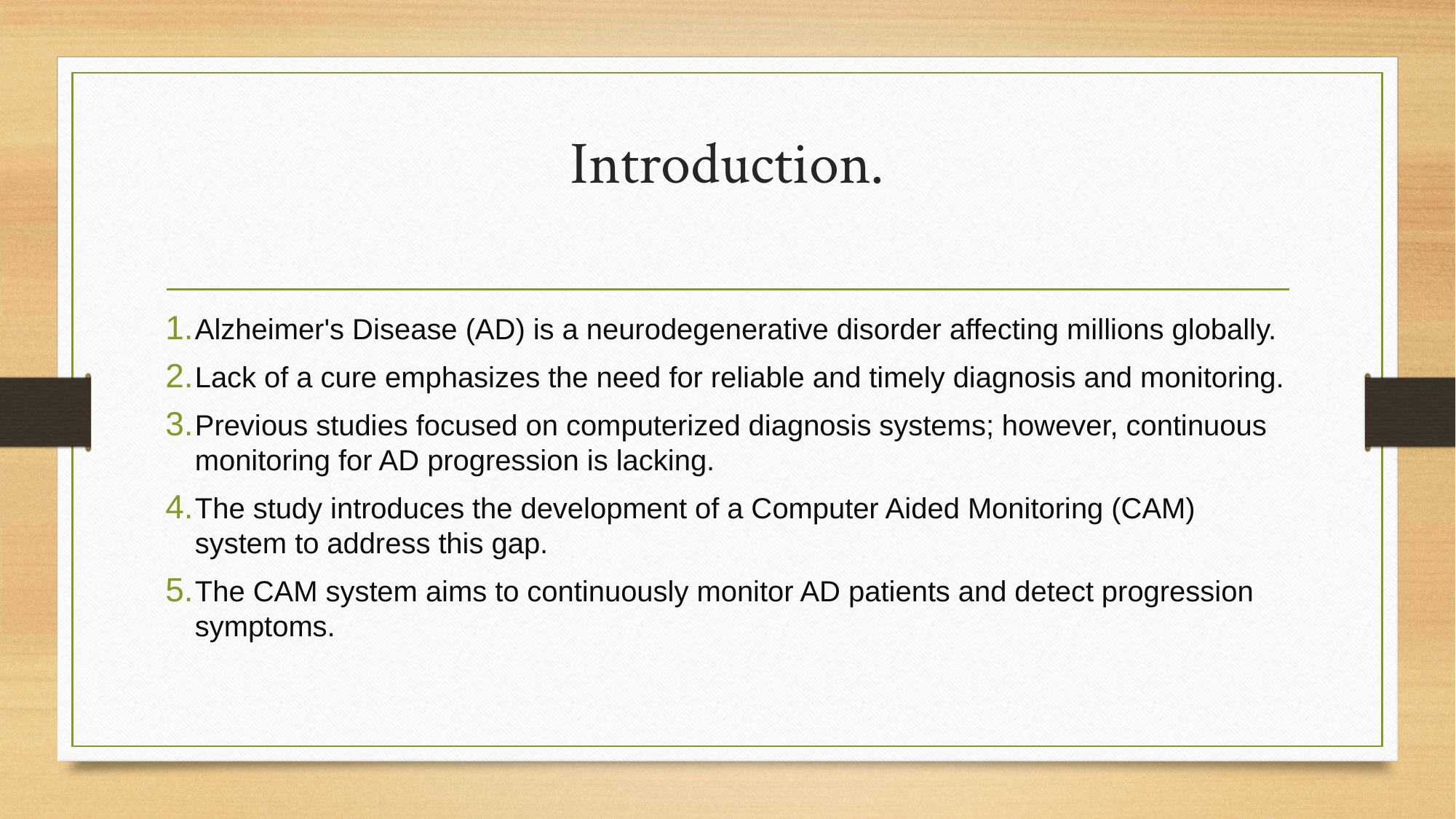

# Introduction.
Alzheimer's Disease (AD) is a neurodegenerative disorder affecting millions globally.
Lack of a cure emphasizes the need for reliable and timely diagnosis and monitoring.
Previous studies focused on computerized diagnosis systems; however, continuous monitoring for AD progression is lacking.
The study introduces the development of a Computer Aided Monitoring (CAM) system to address this gap.
The CAM system aims to continuously monitor AD patients and detect progression symptoms.